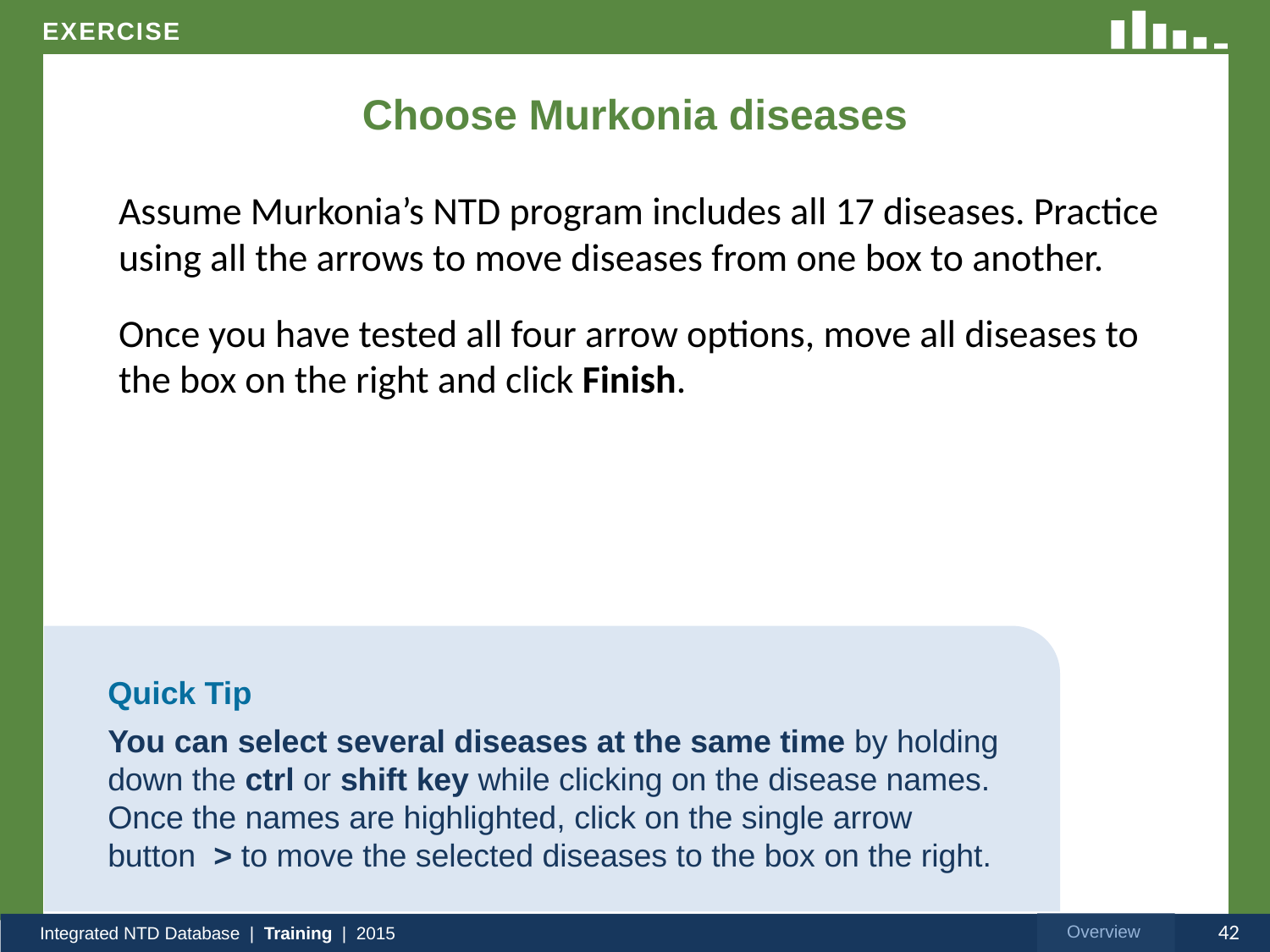

# Choose Murkonia diseases
Assume Murkonia’s NTD program includes all 17 diseases. Practice using all the arrows to move diseases from one box to another.
Once you have tested all four arrow options, move all diseases to the box on the right and click Finish.

Quick Tip
You can select several diseases at the same time by holding down the ctrl or shift key while clicking on the disease names. Once the names are highlighted, click on the single arrow button  > to move the selected diseases to the box on the right.